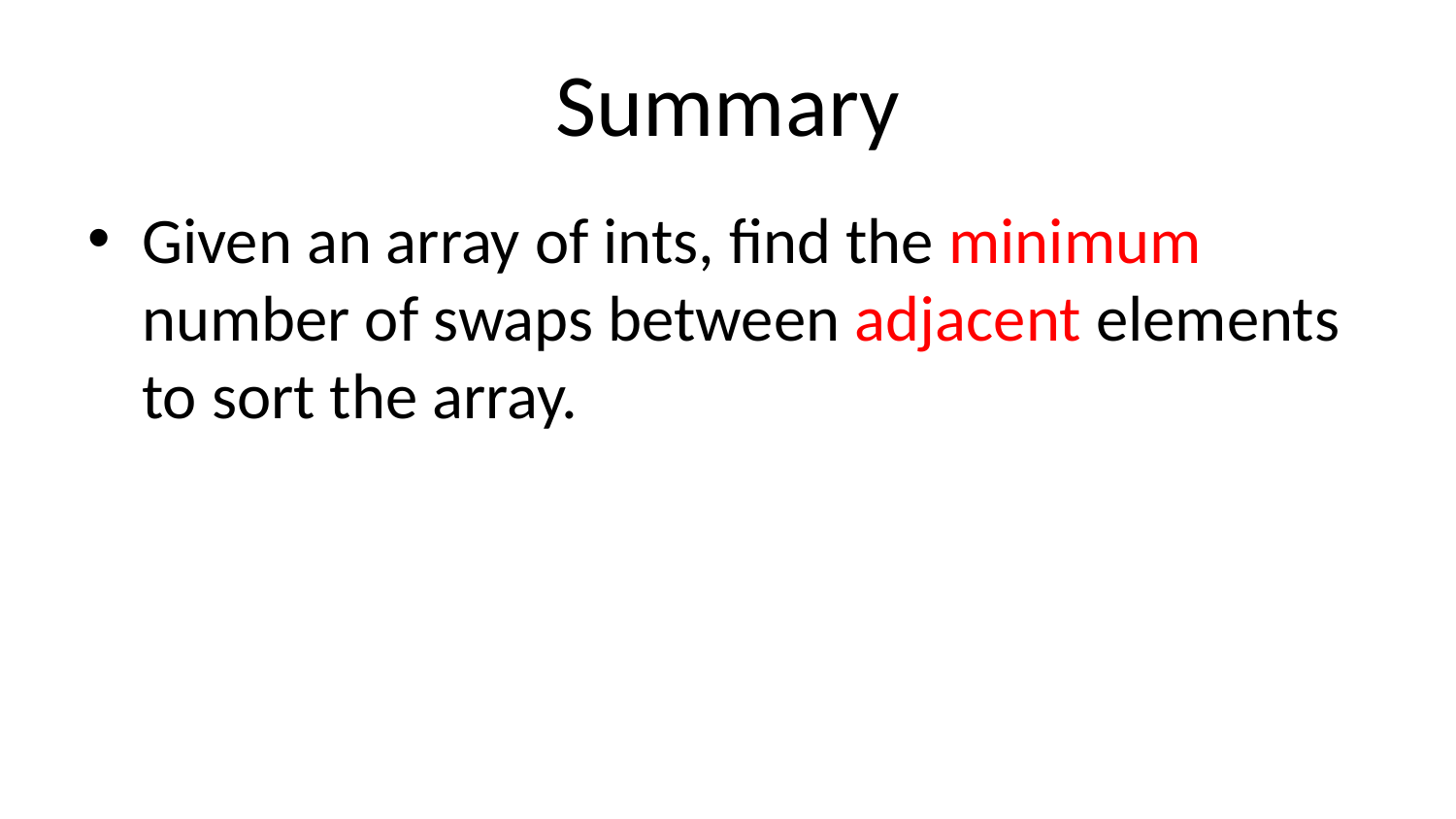

# Summary
Given an array of ints, find the minimum number of swaps between adjacent elements to sort the array.